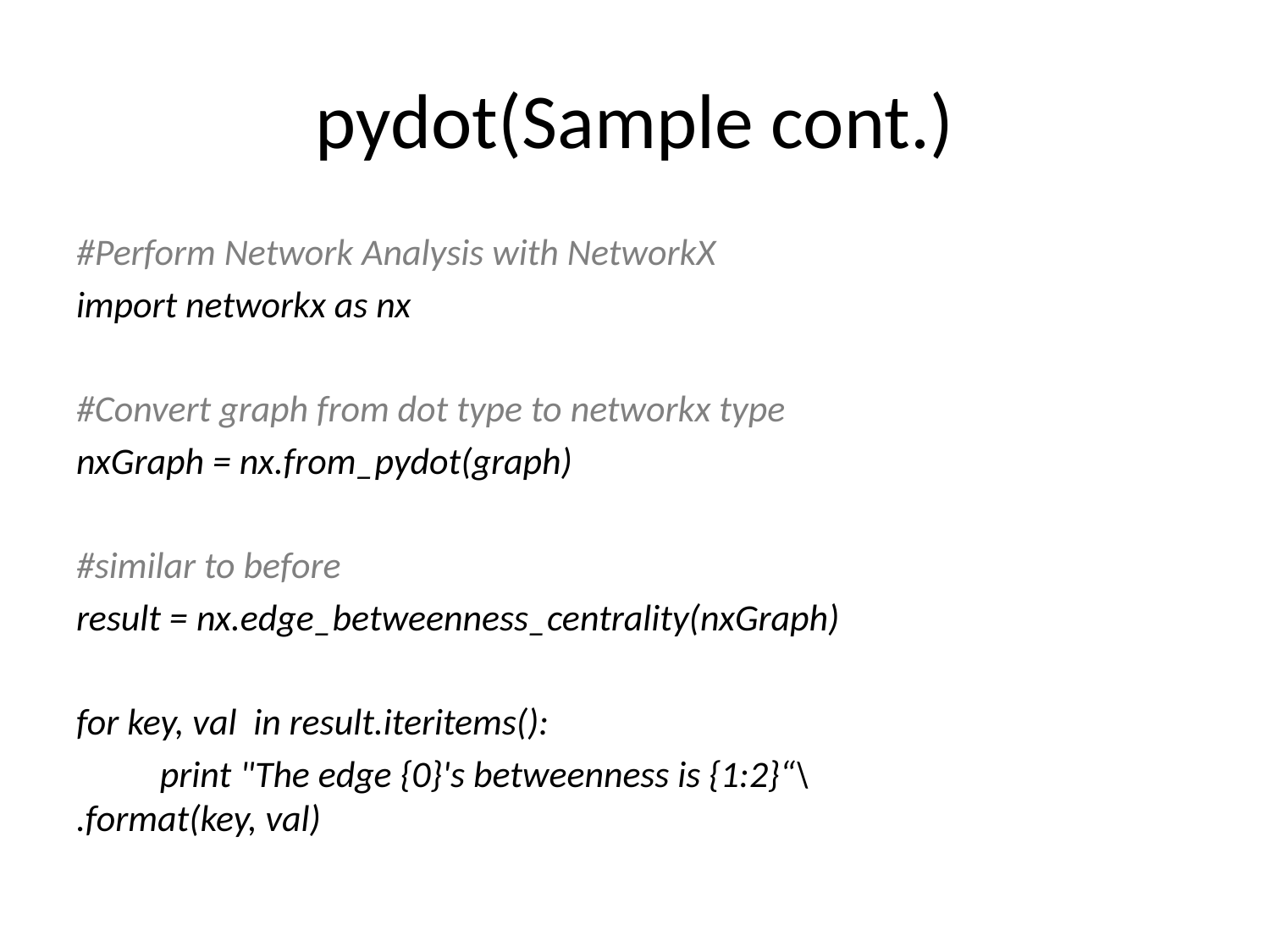

# pydot(Sample cont.)
#Perform Network Analysis with NetworkX
import networkx as nx

#Convert graph from dot type to networkx type
nxGraph = nx.from_pydot(graph)

#similar to before
result = nx.edge_betweenness_centrality(nxGraph)

for key, val  in result.iteritems():
	print "The edge {0}'s betweenness is {1:2}“\
.format(key, val)